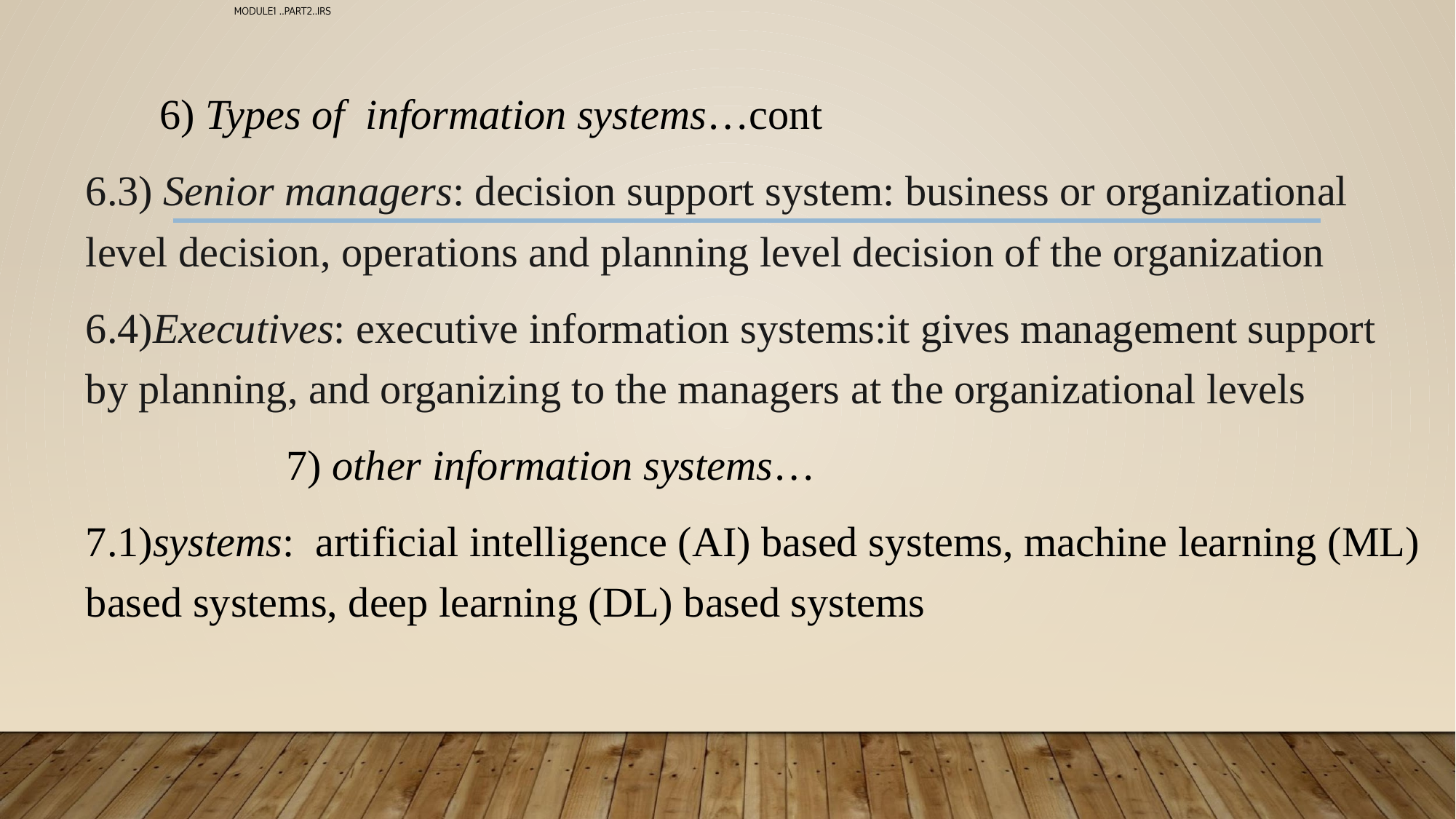

# MODULE1 ..PART2..IRS
       6) Types of  information systems…cont
6.3) Senior managers: decision support system: business or organizational level decision, operations and planning level decision of the organization
6.4)Executives: executive information systems:it gives management support by planning, and organizing to the managers at the organizational levels
                   7) other information systems…
7.1)systems:  artificial intelligence (AI) based systems, machine learning (ML) based systems, deep learning (DL) based systems